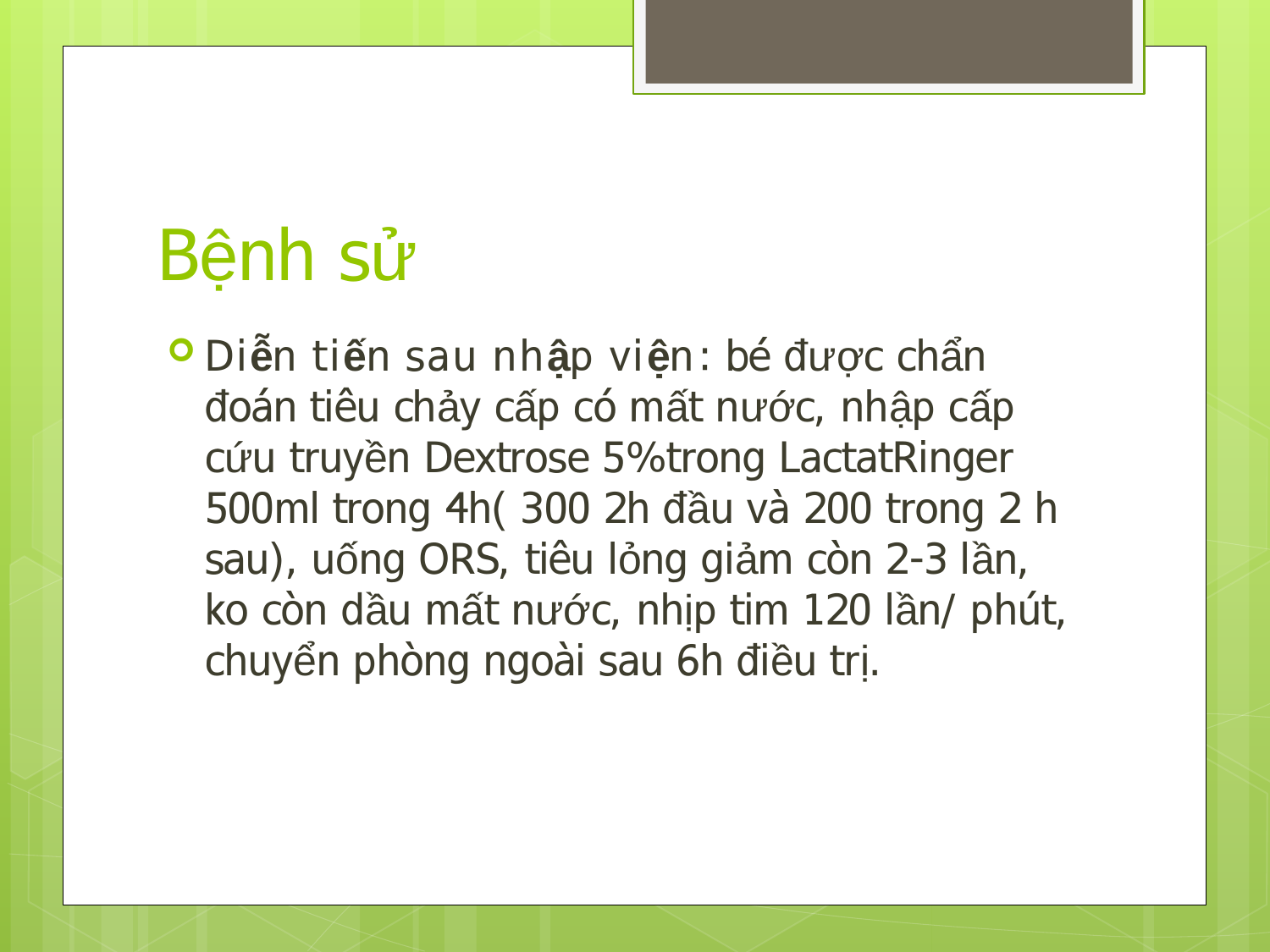

# Bệnh sử
Diễn tiến sau nhập viện: bé được chẩn đoán tiêu chảy cấp có mất nước, nhập cấp cứu truyền Dextrose 5%trong LactatRinger 500ml trong 4h( 300 2h đầu và 200 trong 2 h sau), uống ORS, tiêu lỏng giảm còn 2-3 lần, ko còn dầu mất nước, nhịp tim 120 lần/ phút, chuyển phòng ngoài sau 6h điều trị.